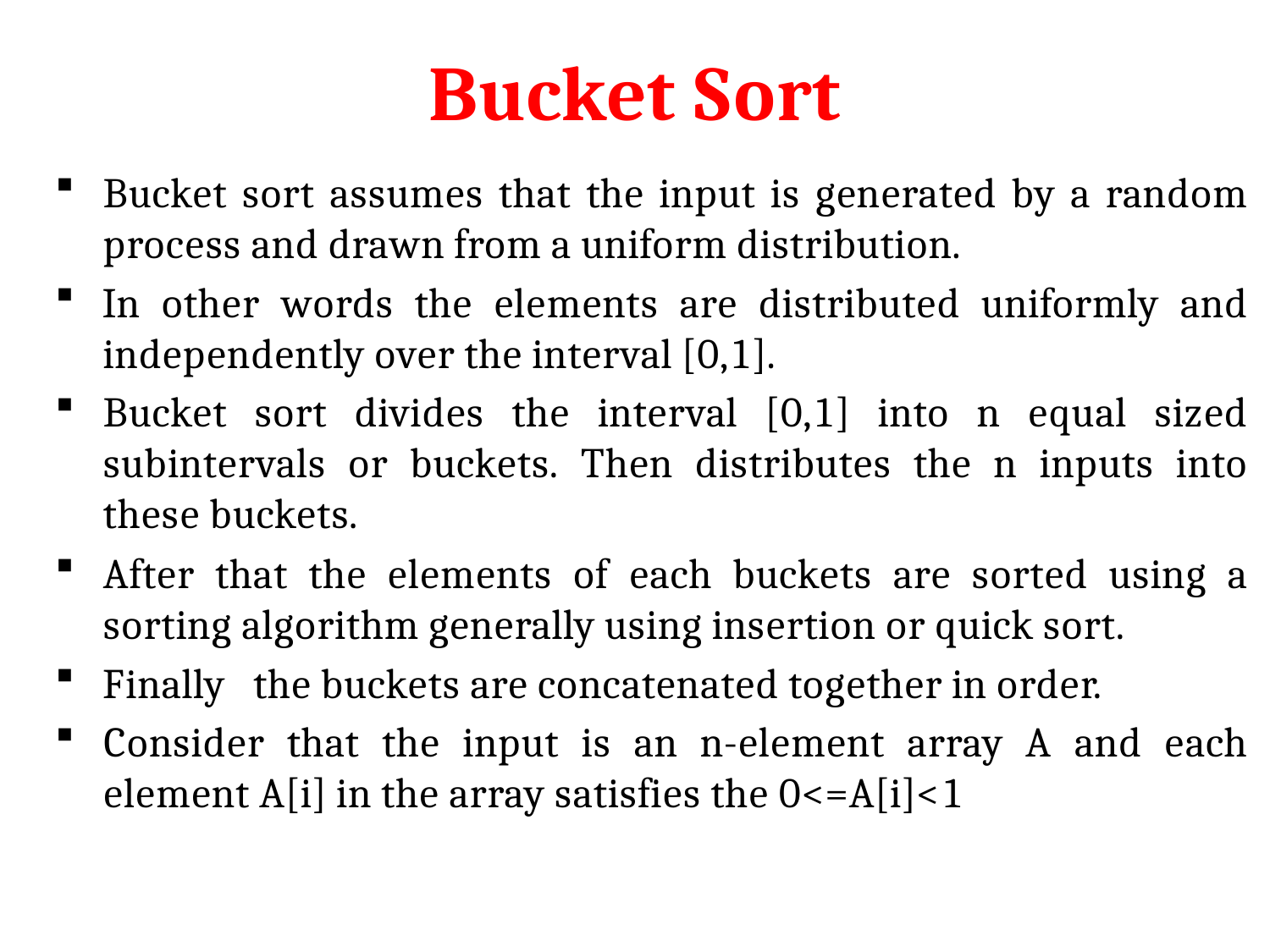

# Bucket Sort
Bucket sort assumes that the input is generated by a random process and drawn from a uniform distribution.
In other words the elements are distributed uniformly and independently over the interval [0,1].
Bucket sort divides the interval [0,1] into n equal sized subintervals or buckets. Then distributes the n inputs into these buckets.
After that the elements of each buckets are sorted using a sorting algorithm generally using insertion or quick sort.
Finally   the buckets are concatenated together in order.
Consider that the input is an n-element array A and each element A[i] in the array satisfies the 0<=A[i]<1